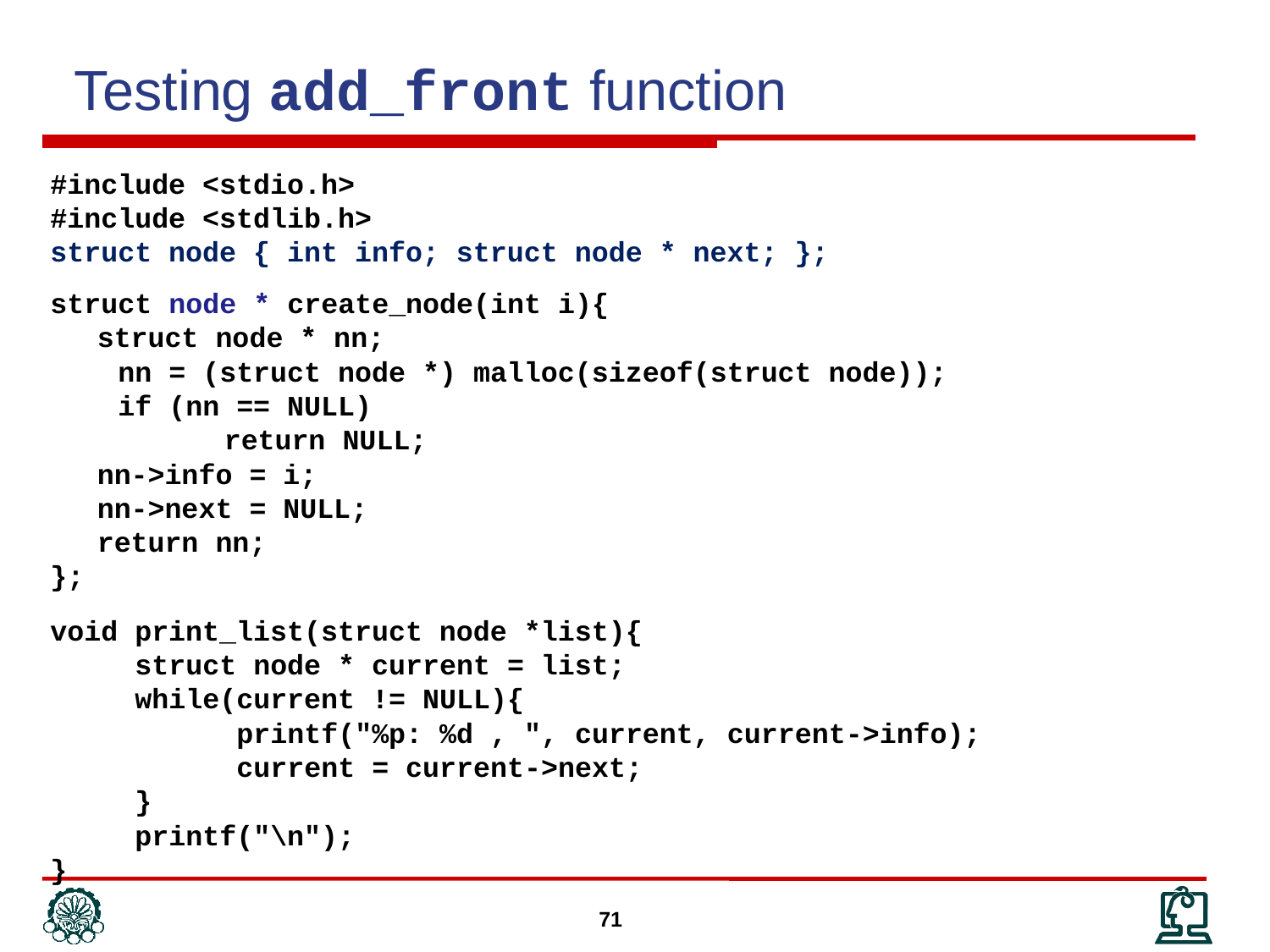

Testing add_front function
#include <stdio.h>
#include <stdlib.h>
struct node { int info; struct node * next; };

struct node * create_node(int i){
	struct node * nn;
    nn = (struct node *) malloc(sizeof(struct node));
    if (nn == NULL)
		return NULL;
	nn->info = i;
	nn->next = NULL;
	return nn;
};

void print_list(struct node *list){
     struct node * current = list;
     while(current != NULL){
           printf("%p: %d , ", current, current->info);
           current = current->next;
     }
     printf("\n");
}
71